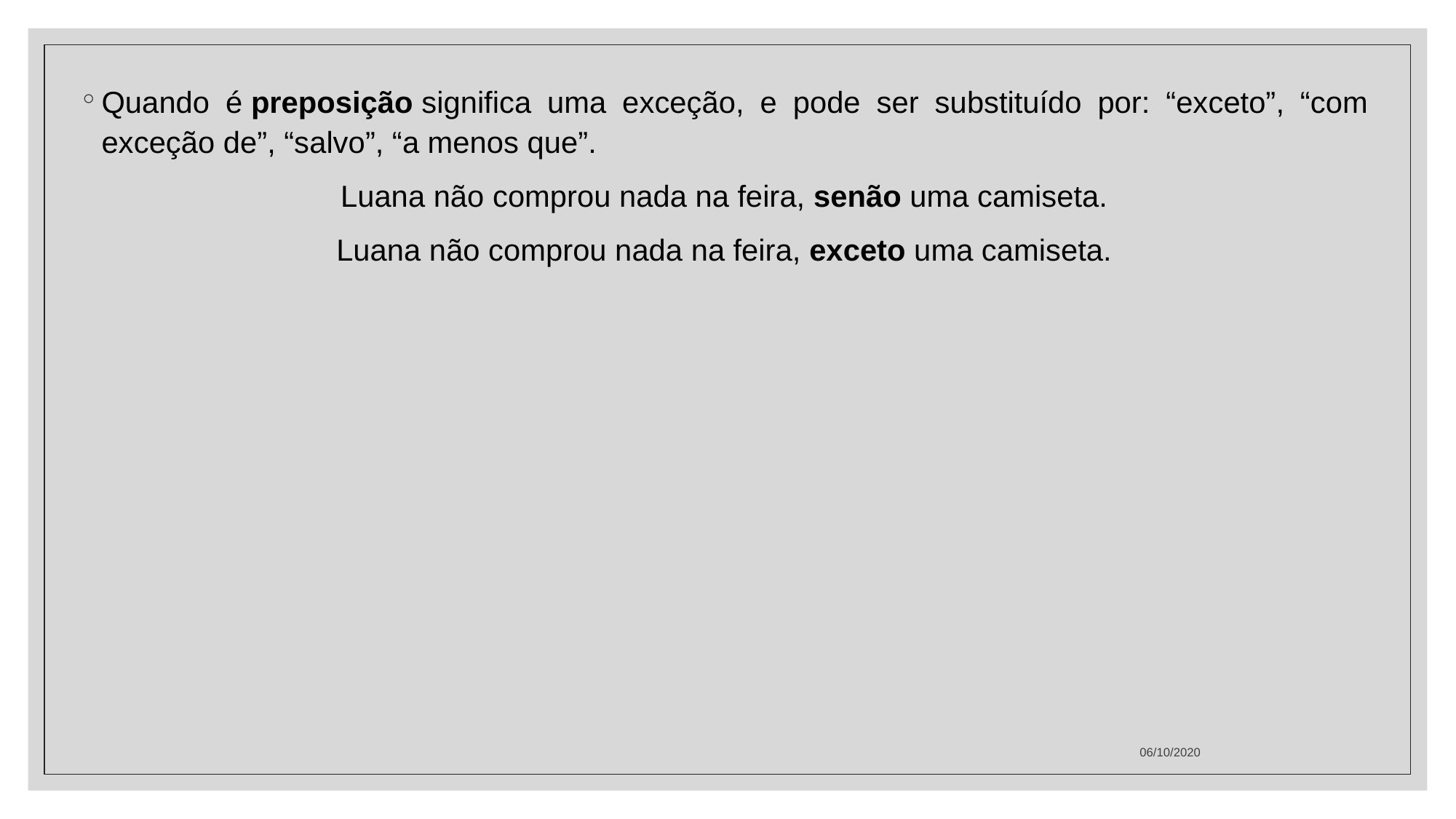

Quando é preposição significa uma exceção, e pode ser substituído por: “exceto”, “com exceção de”, “salvo”, “a menos que”.
Luana não comprou nada na feira, senão uma camiseta.
Luana não comprou nada na feira, exceto uma camiseta.

06/10/2020